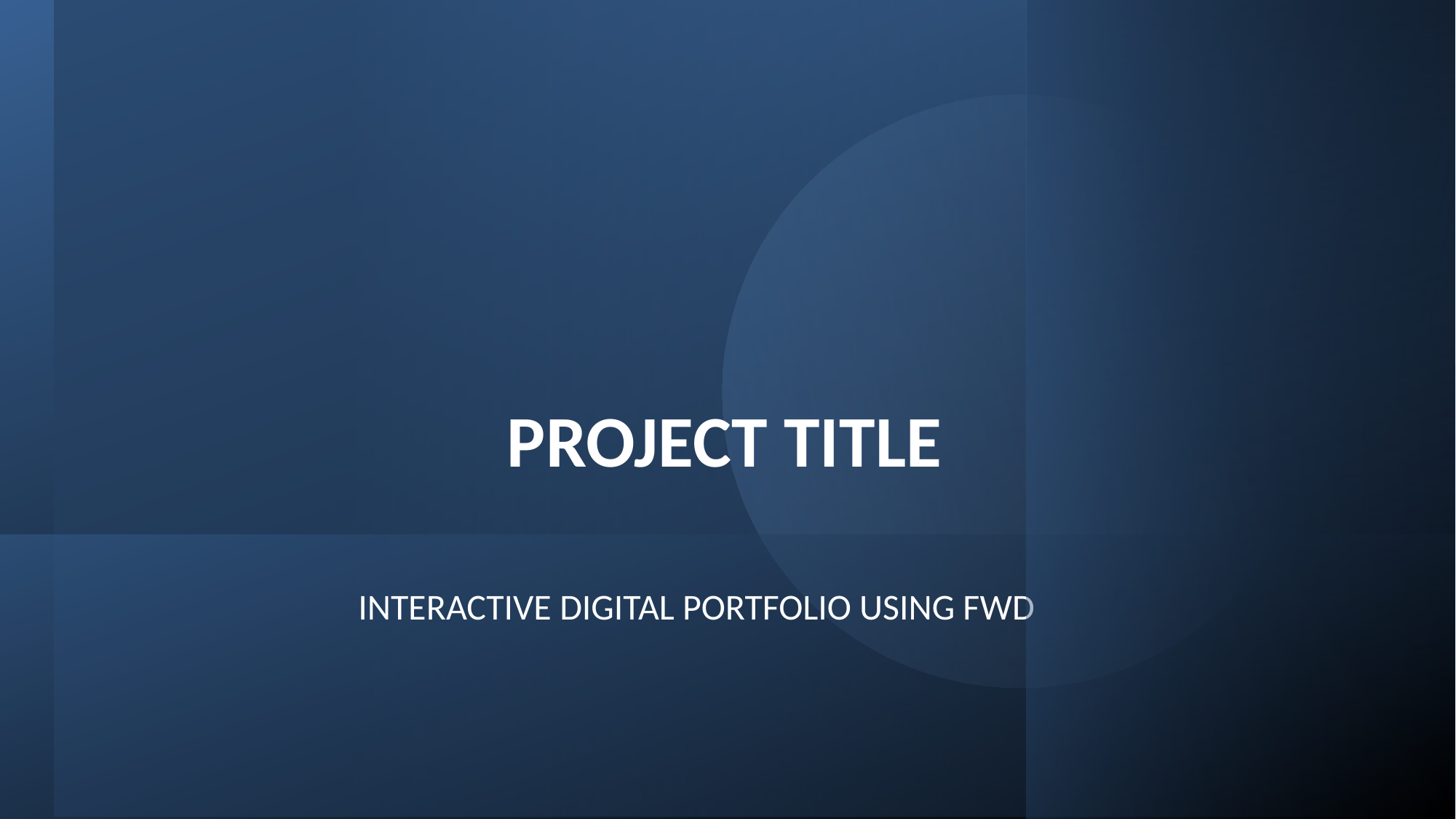

# PROJECT TITLE

INTERACTIVE DIGITAL PORTFOLIO USING FWD